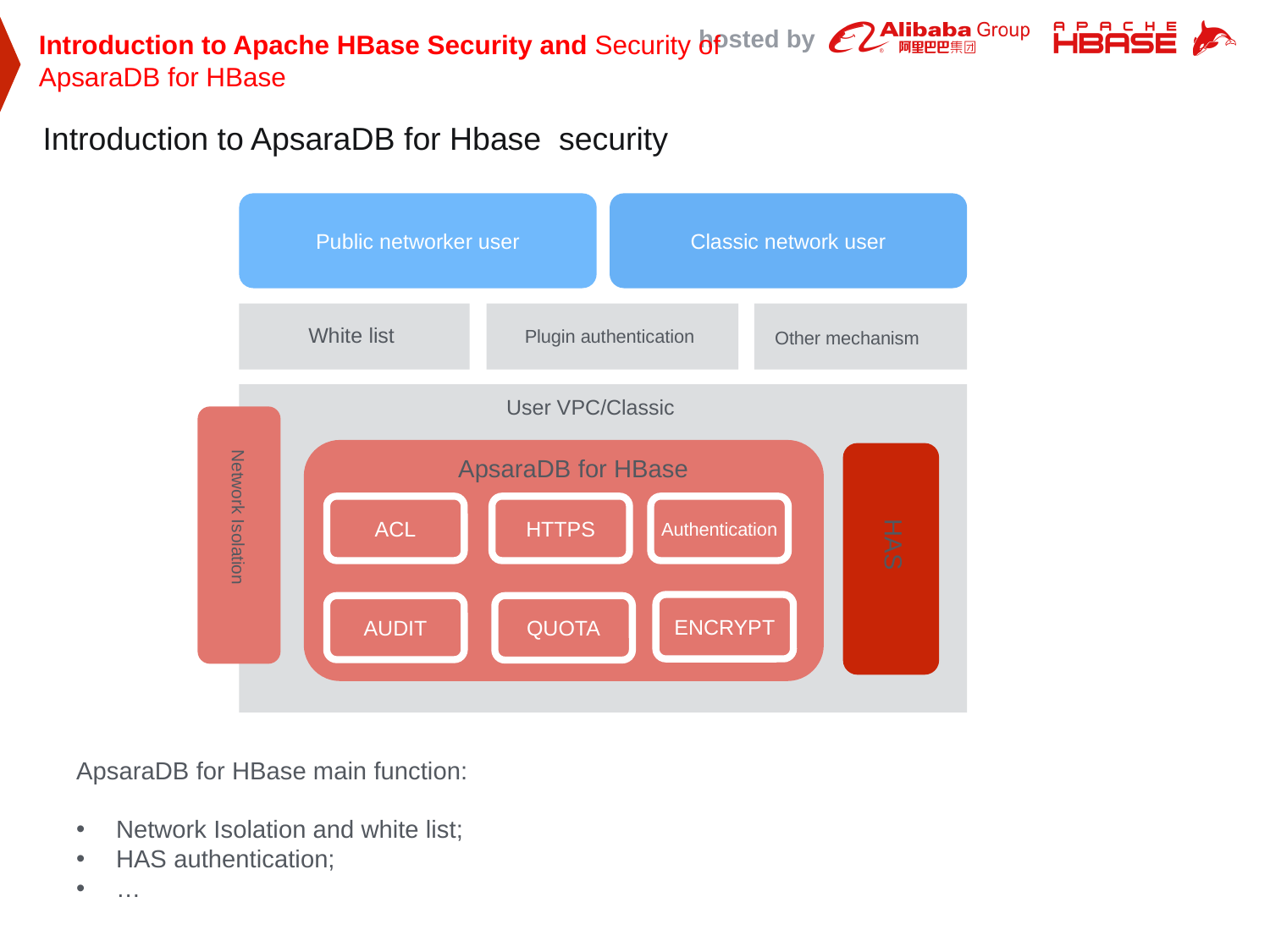

Introduction to Apache HBase Security and Security of ApsaraDB for HBase
Introduction to ApsaraDB for Hbase  security
Public networker user
Classic network user

White list
Plugin authentication
Other mechanism

User VPC/Classic

Network Isolation
ApsaraDB for HBase

HAS
text

ACL
HTTPS
Authentication

ENCRYPT
AUDIT
QUOTA
ApsaraDB for HBase main function:

Network Isolation and white list;
HAS authentication;
…